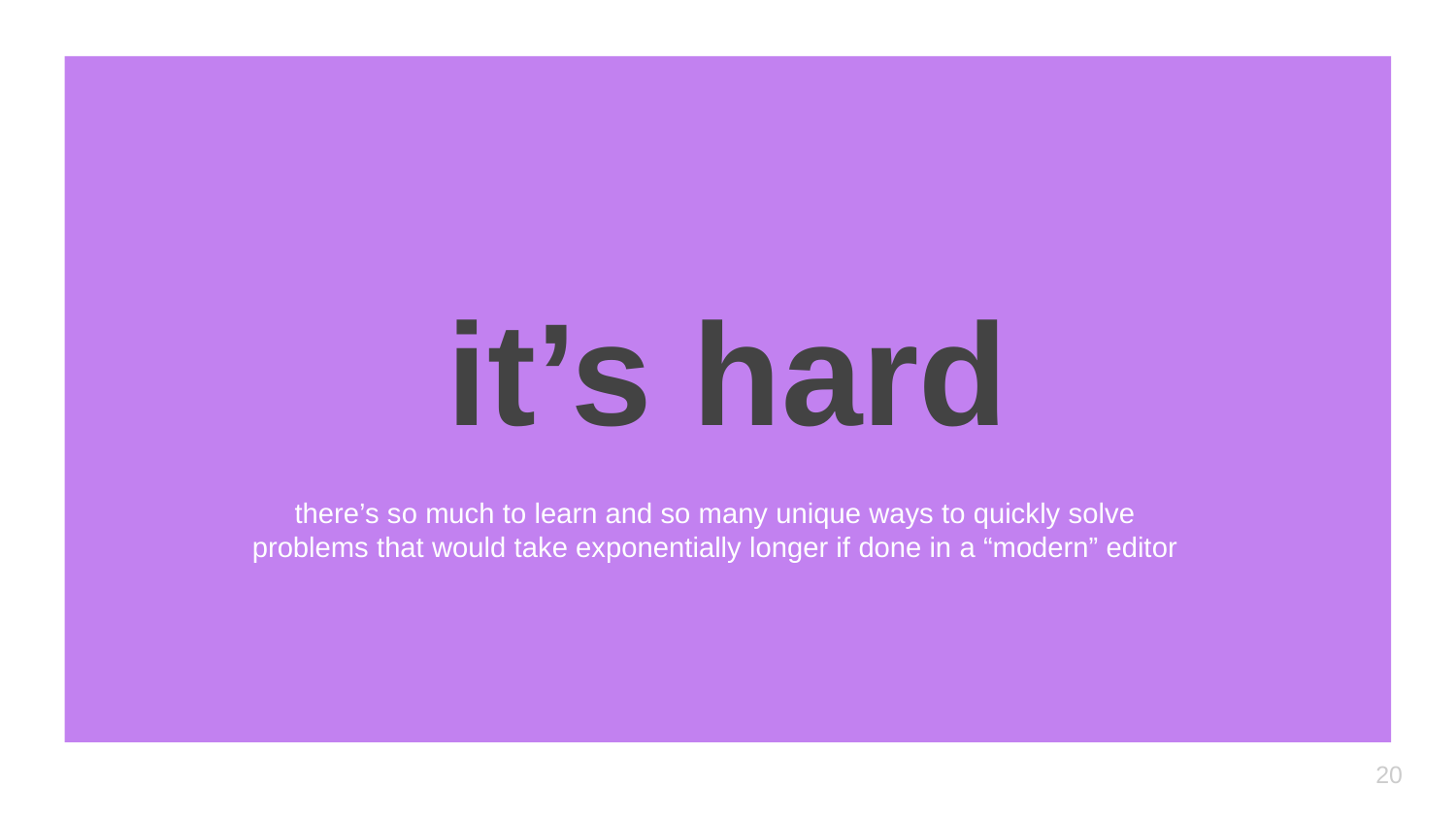

# it’s hard
there’s so much to learn and so many unique ways to quickly solve problems that would take exponentially longer if done in a “modern” editor
20